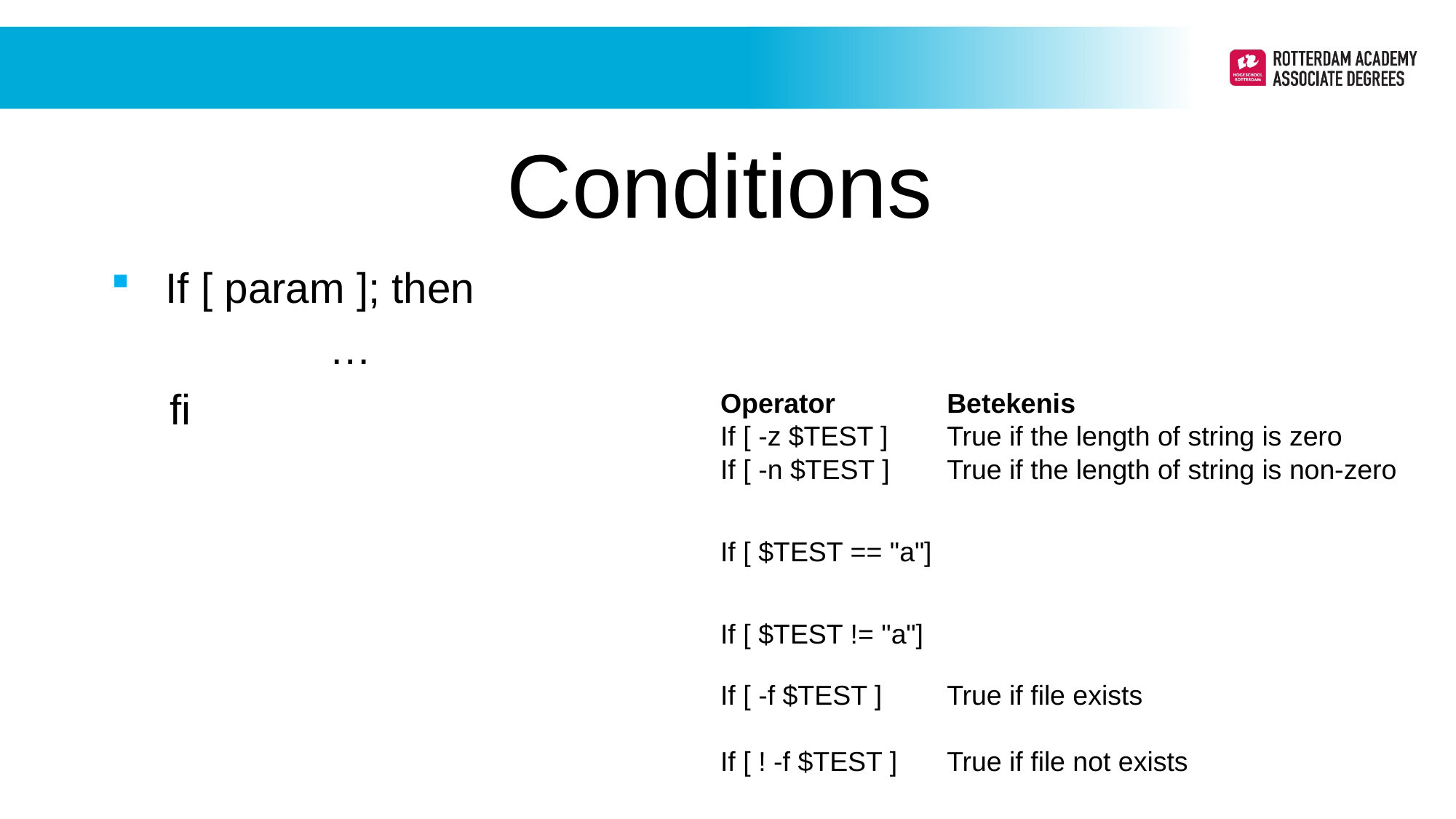

Conditions
If [ param ]; then
		…
     fi

Periode 1
Periode 1
| Operator | Betekenis |
| --- | --- |
| If [ -z $TEST ] | True if the length of string is zero |
| If [ -n $TEST ] | True if the length of string is non-zero |
| If [ $TEST == "a"] |  |
| If [ $TEST != "a"] |  |
| If [ -f $TEST ] | True if file exists |
| If [ ! -f $TEST ] | True if file not exists |